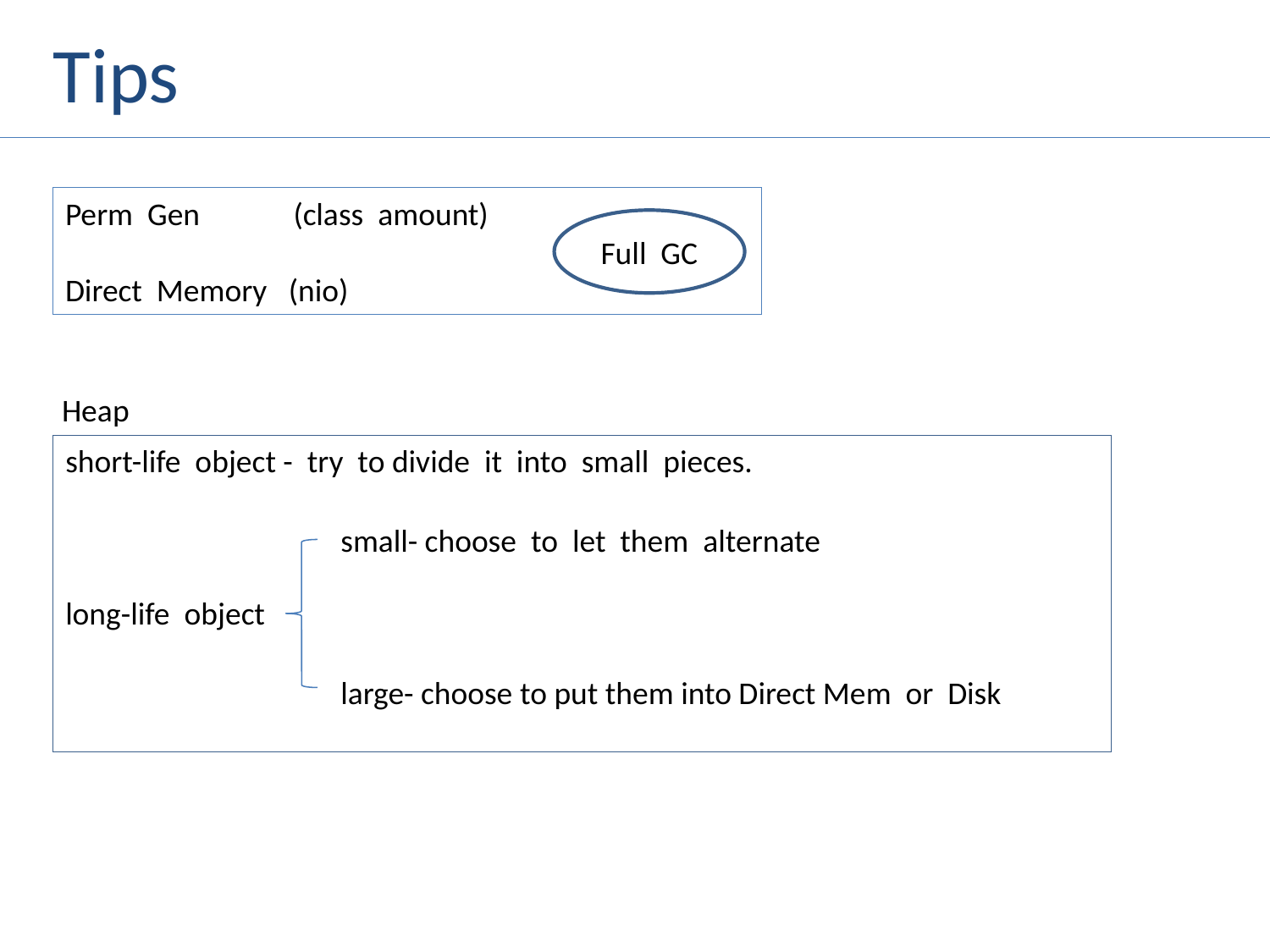

# Tips

Perm  Gen             (class  amount)

Direct  Memory   (nio)
Full  GC
Heap
short-life  object -  try  to divide  it  into  small  pieces.

long-life  object

small- choose  to  let  them  alternate

large- choose to put them into Direct Mem  or  Disk